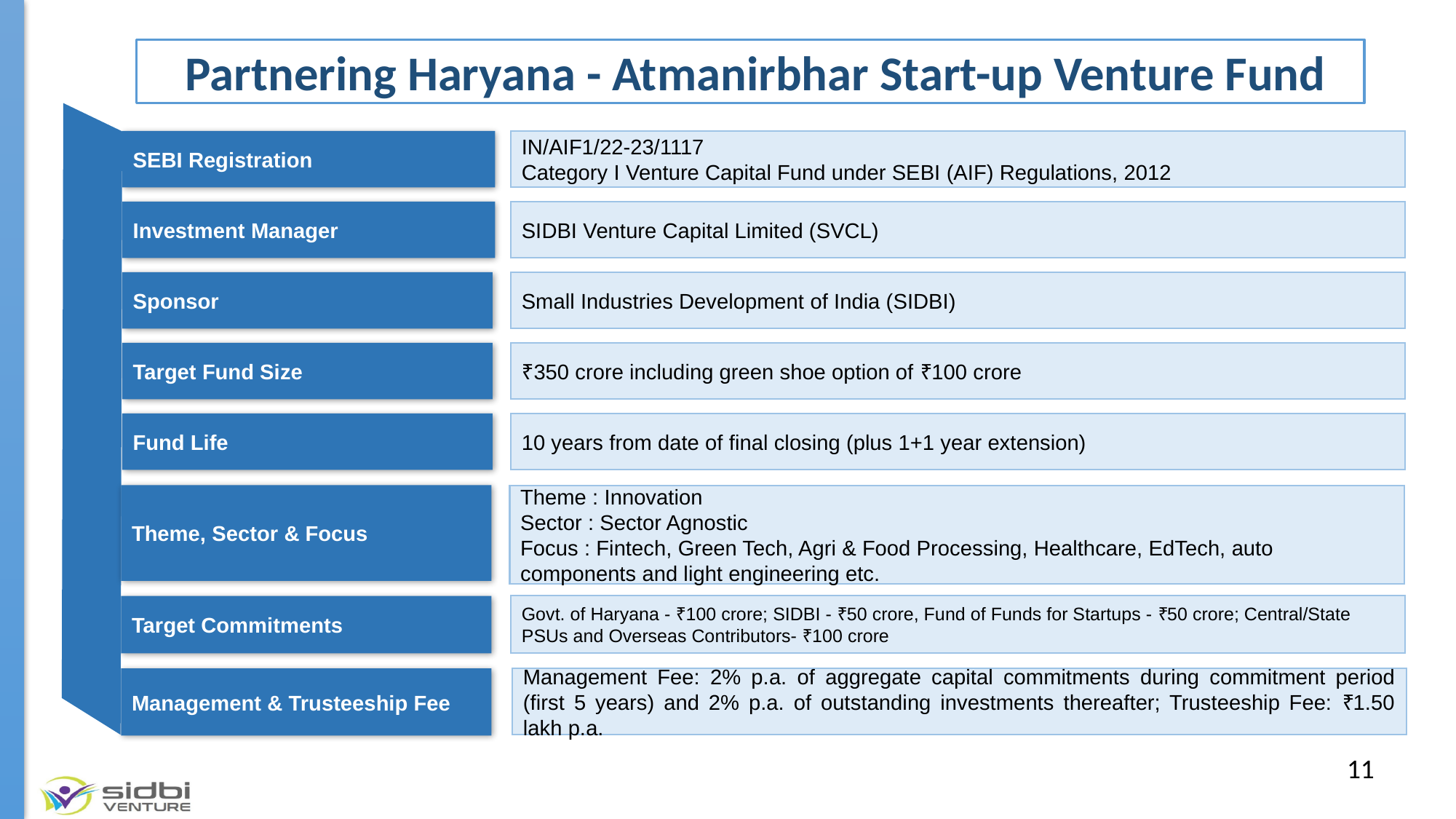

Partnering Haryana - Atmanirbhar Start-up Venture Fund

SEBI Registration
IN/AIF1/22-23/1117
Category I Venture Capital Fund under SEBI (AIF) Regulations, 2012
Investment Manager
SIDBI Venture Capital Limited (SVCL)
Sponsor
Small Industries Development of India (SIDBI)
Target Fund Size
₹350 crore including green shoe option of ₹100 crore
Fund Life
10 years from date of final closing (plus 1+1 year extension)
Theme, Sector & Focus
Theme : Innovation
Sector : Sector Agnostic
Focus : Fintech, Green Tech, Agri & Food Processing, Healthcare, EdTech, auto components and light engineering etc.
Govt. of Haryana - ₹100 crore; SIDBI - ₹50 crore, Fund of Funds for Startups - ₹50 crore; Central/State PSUs and Overseas Contributors- ₹100 crore
Target Commitments
Management & Trusteeship Fee
Management Fee: 2% p.a. of aggregate capital commitments during commitment period (first 5 years) and 2% p.a. of outstanding investments thereafter; Trusteeship Fee: ₹1.50 lakh p.a.
11